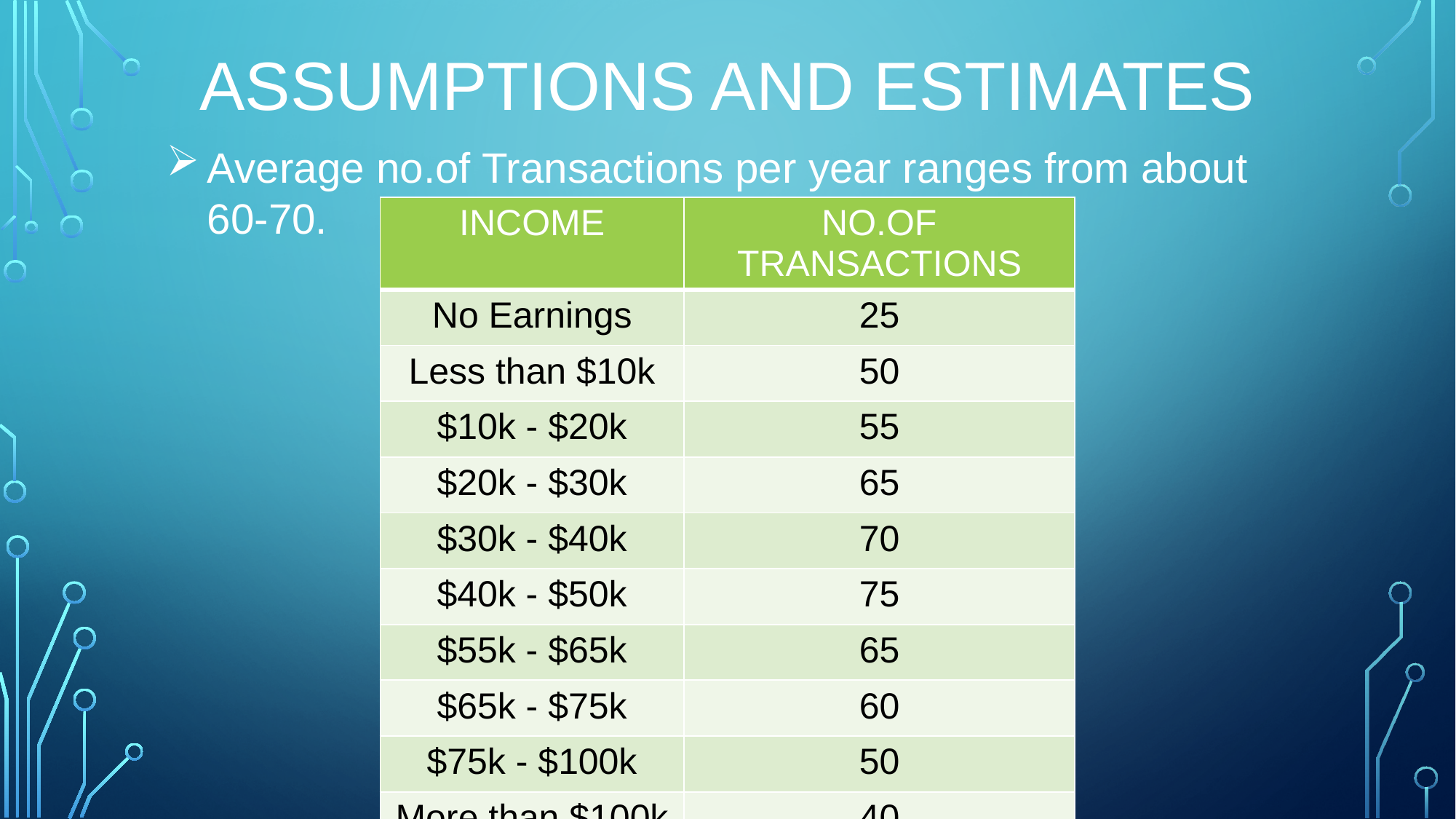

# ASSUMPTIONS AND ESTIMATES
Average no.of Transactions per year ranges from about 60-70.
| INCOME | NO.OF TRANSACTIONS |
| --- | --- |
| No Earnings | 25 |
| Less than $10k | 50 |
| $10k - $20k | 55 |
| $20k - $30k | 65 |
| $30k - $40k | 70 |
| $40k - $50k | 75 |
| $55k - $65k | 65 |
| $65k - $75k | 60 |
| $75k - $100k | 50 |
| More than $100k | 40 |